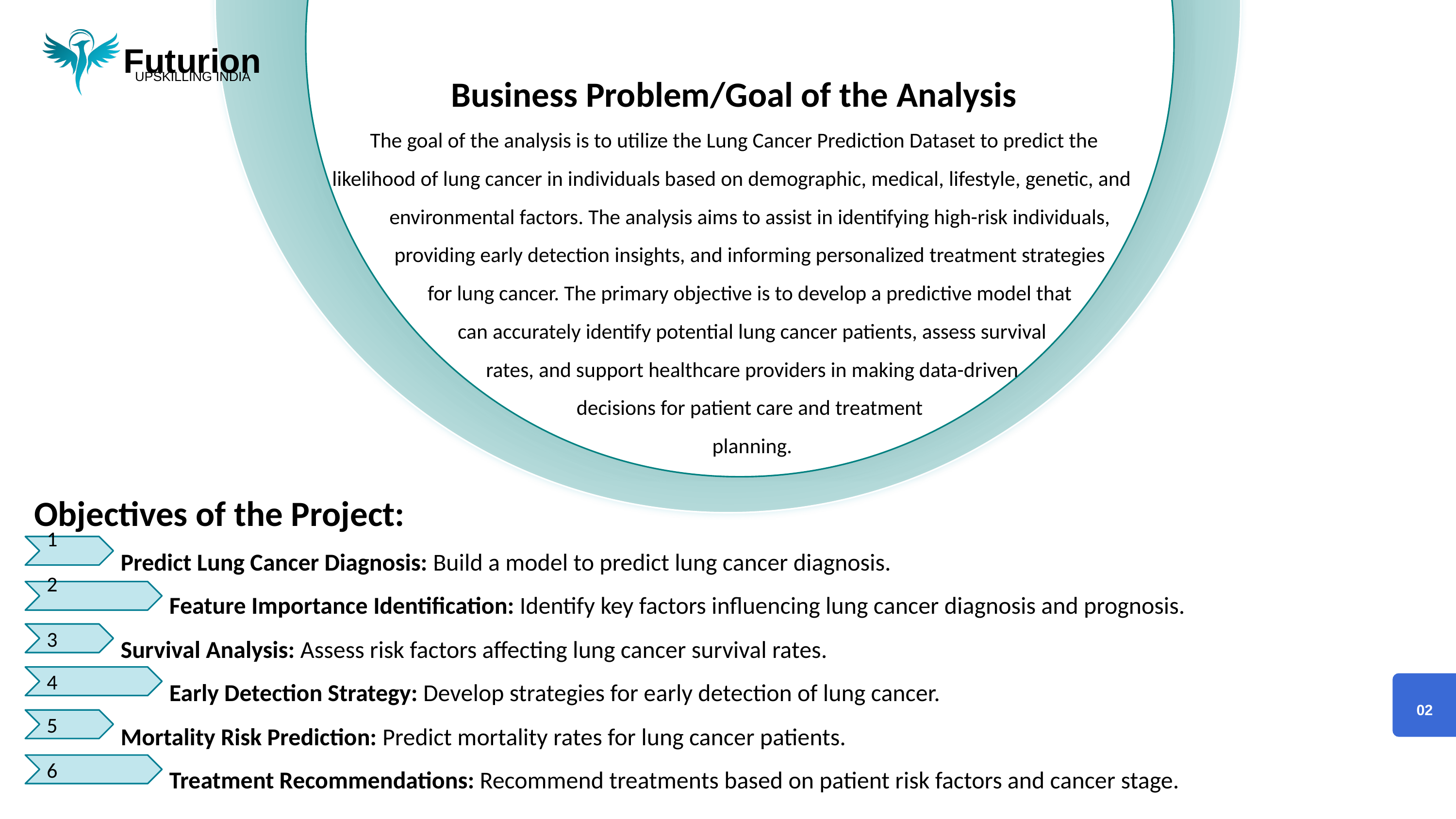

Futurion
UPSKILLING INDIA
Business Problem/Goal of the Analysis
The goal of the analysis is to utilize the Lung Cancer Prediction Dataset to predict the likelihood of lung cancer in individuals based on demographic, medical, lifestyle, genetic, and
environmental factors. The analysis aims to assist in identifying high-risk individuals,
providing early detection insights, and informing personalized treatment strategies
for lung cancer. The primary objective is to develop a predictive model that
can accurately identify potential lung cancer patients, assess survival
 rates, and support healthcare providers in making data-driven
decisions for patient care and treatment
planning.
Objectives of the Project:
Normalize or standardize relevant fields (e.g., age, blood counts).
Predict Lung Cancer Diagnosis: Build a model to predict lung cancer diagnosis.

Survival Analysis: Assess risk factors affecting lung cancer survival rates.

Mortality Risk Prediction: Predict mortality rates for lung cancer patients.
1
Feature Importance Identification: Identify key factors influencing lung cancer diagnosis and prognosis.

Early Detection Strategy: Develop strategies for early detection of lung cancer.

Treatment Recommendations: Recommend treatments based on patient risk factors and cancer stage.
2
3
4

02
5
6